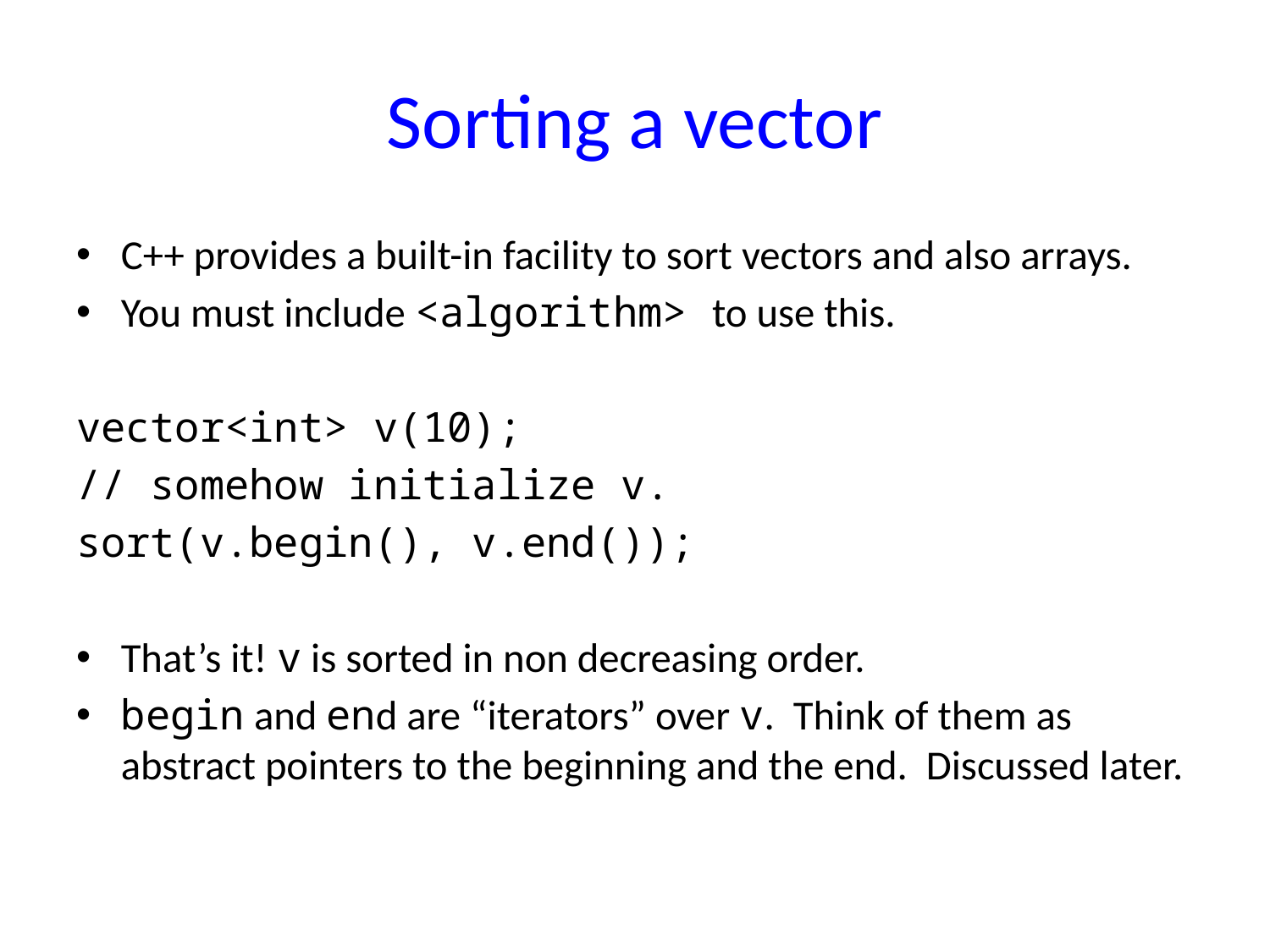

# Sorting a vector
C++ provides a built-in facility to sort vectors and also arrays.
You must include <algorithm> to use this.

vector<int> v(10);
// somehow initialize v.
sort(v.begin(), v.end());

That’s it! v is sorted in non decreasing order.
begin and end are “iterators” over v.  Think of them as abstract pointers to the beginning and the end.  Discussed later.